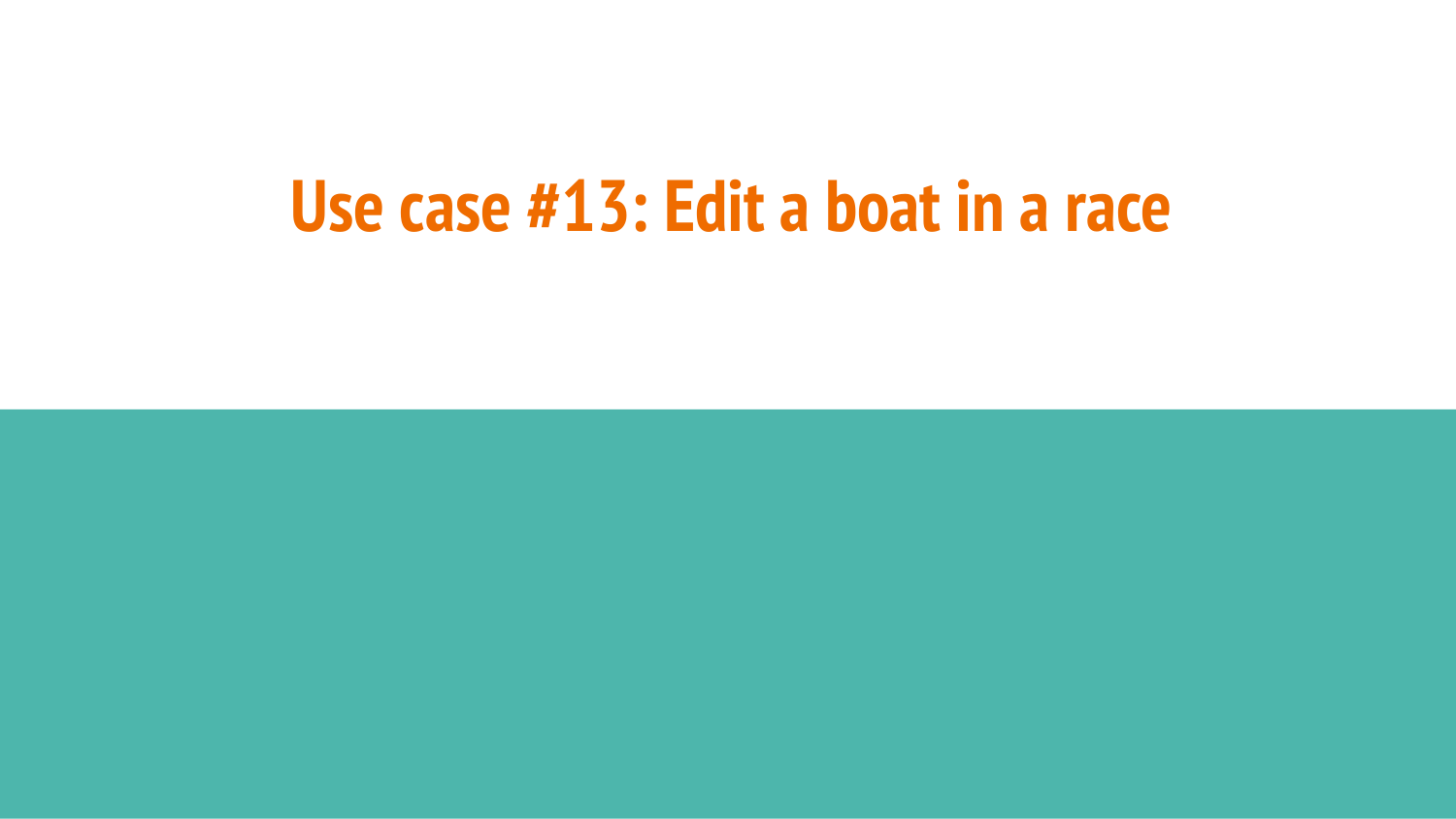

# Use case #13: Edit a boat in a race